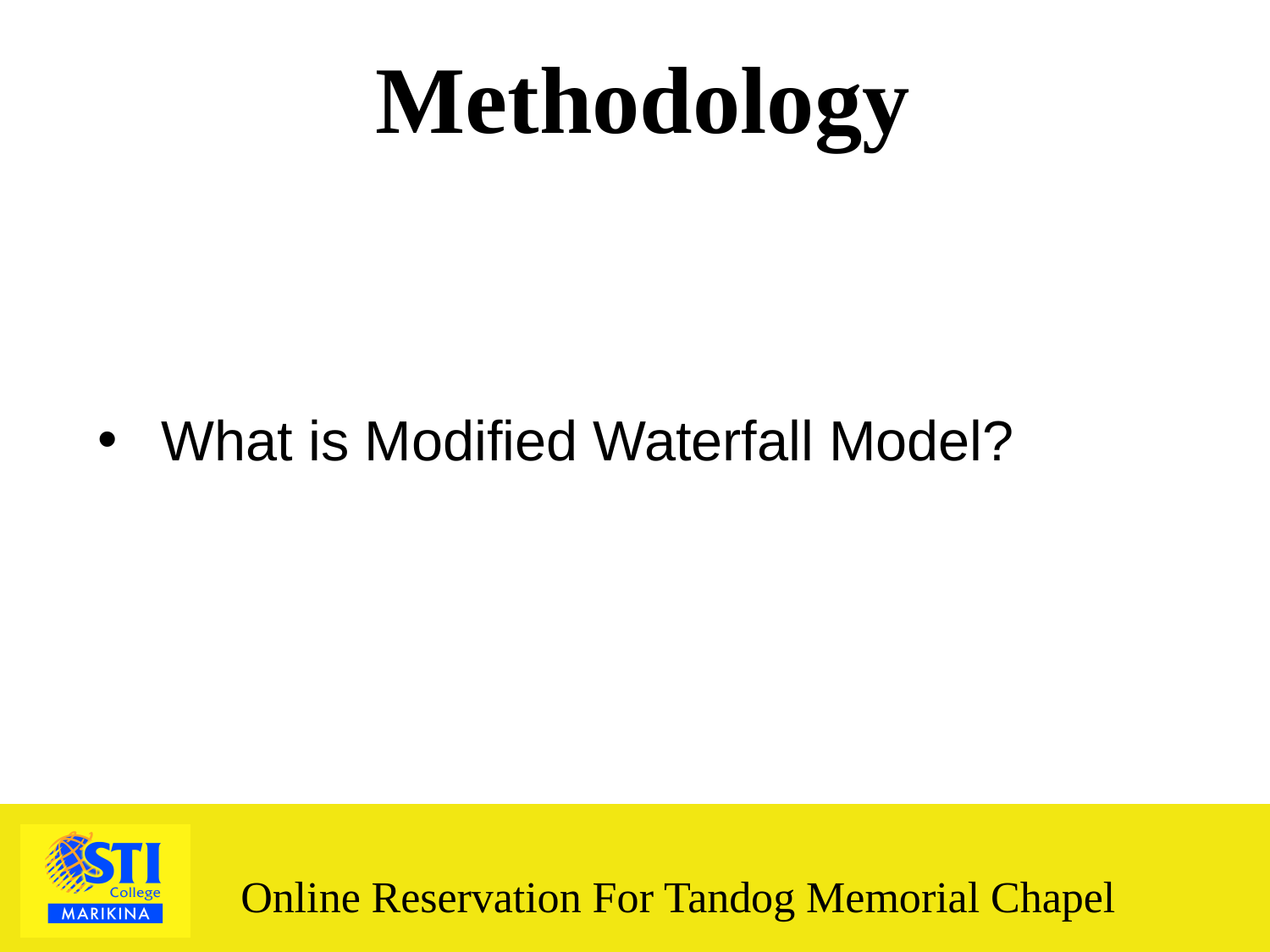

Methodology
What is Modified Waterfall Model?

Online Reservation For Tandog Memorial Chapel